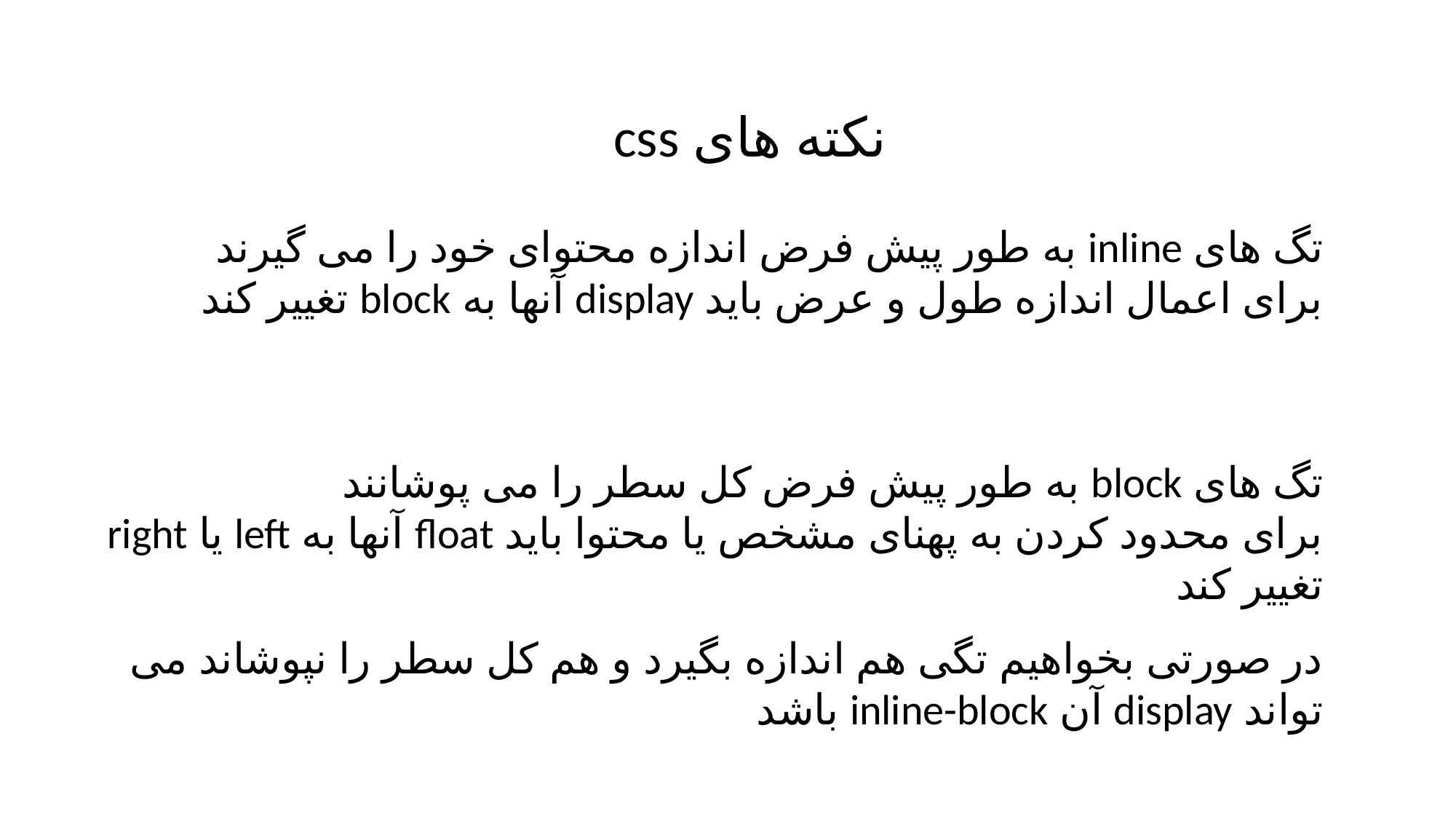

نکته های css
تگ های inline به طور پیش فرض اندازه محتوای خود را می گیرند
برای اعمال اندازه طول و عرض باید display آنها به block تغییر کند
تگ های block به طور پیش فرض کل سطر را می پوشانند
برای محدود کردن به پهنای مشخص یا محتوا باید float آنها به left یا right تغییر کند
در صورتی بخواهیم تگی هم اندازه بگیرد و هم کل سطر را نپوشاند می تواند display آن inline-block باشد